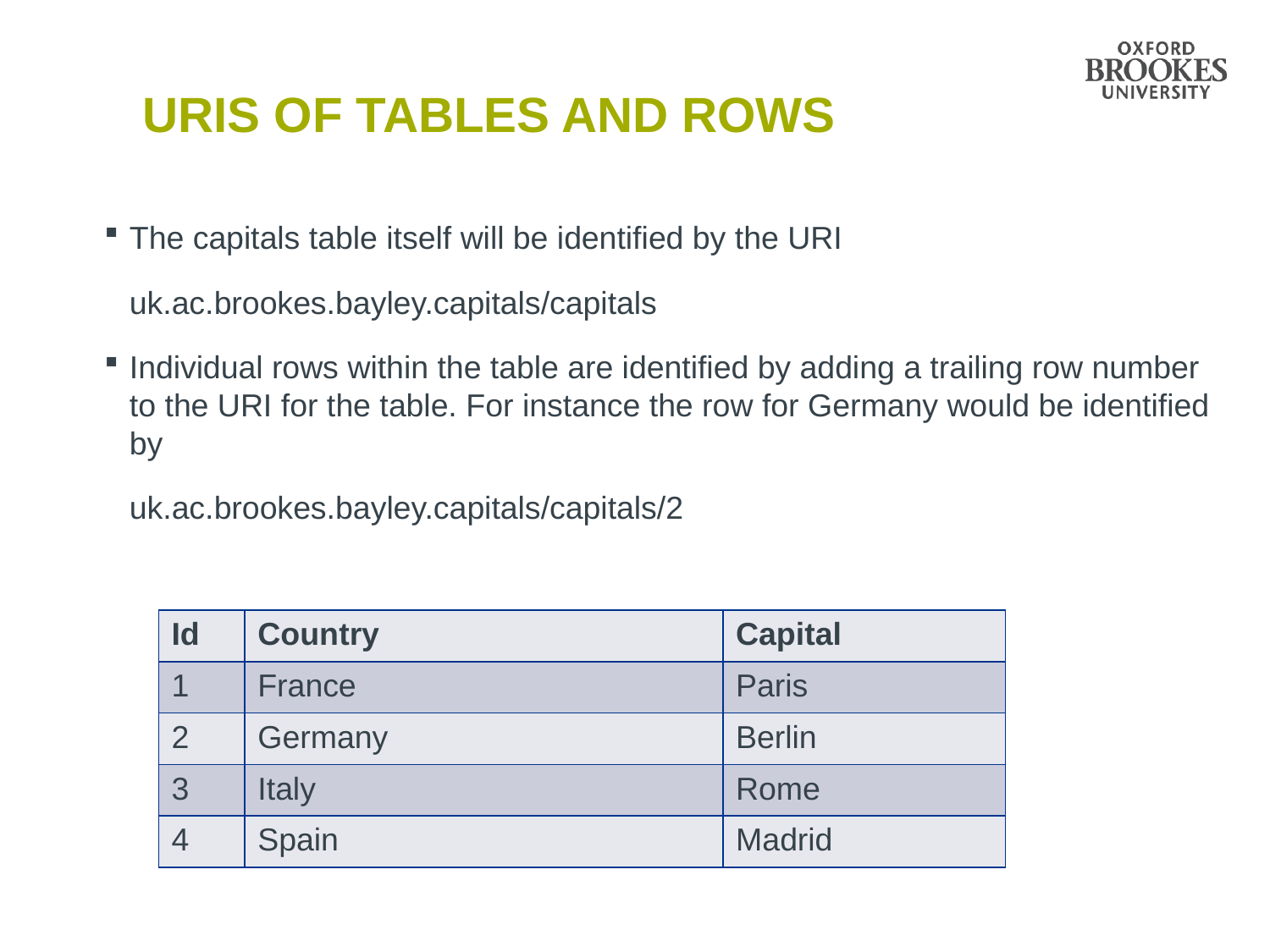

# URIS OF TABLES AND ROWS
The capitals table itself will be identified by the URI
	uk.ac.brookes.bayley.capitals/capitals
Individual rows within the table are identified by adding a trailing row number to the URI for the table. For instance the row for Germany would be identified by
	uk.ac.brookes.bayley.capitals/capitals/2

| Id | Country | Capital |
| --- | --- | --- |
| 1 | France | Paris |
| 2 | Germany | Berlin |
| 3 | Italy | Rome |
| 4 | Spain | Madrid |